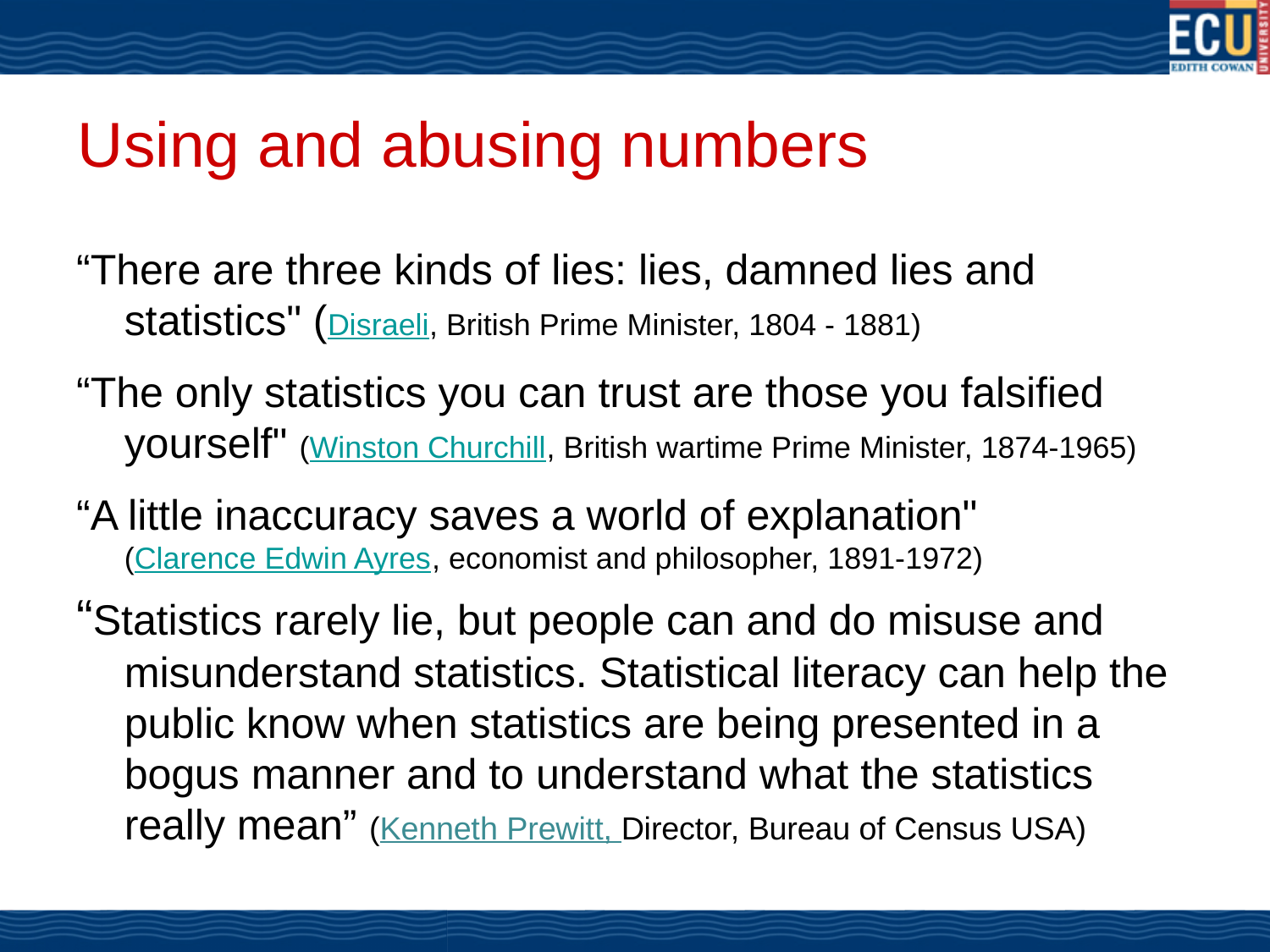

# Using and abusing numbers
“There are three kinds of lies: lies, damned lies and statistics" (Disraeli, British Prime Minister, 1804 - 1881)
“The only statistics you can trust are those you falsified yourself" (Winston Churchill, British wartime Prime Minister, 1874-1965)
“A little inaccuracy saves a world of explanation"
(Clarence Edwin Ayres, economist and philosopher, 1891-1972)
“Statistics rarely lie, but people can and do misuse and misunderstand statistics. Statistical literacy can help the public know when statistics are being presented in a bogus manner and to understand what the statistics really mean” (Kenneth Prewitt, Director, Bureau of Census USA)